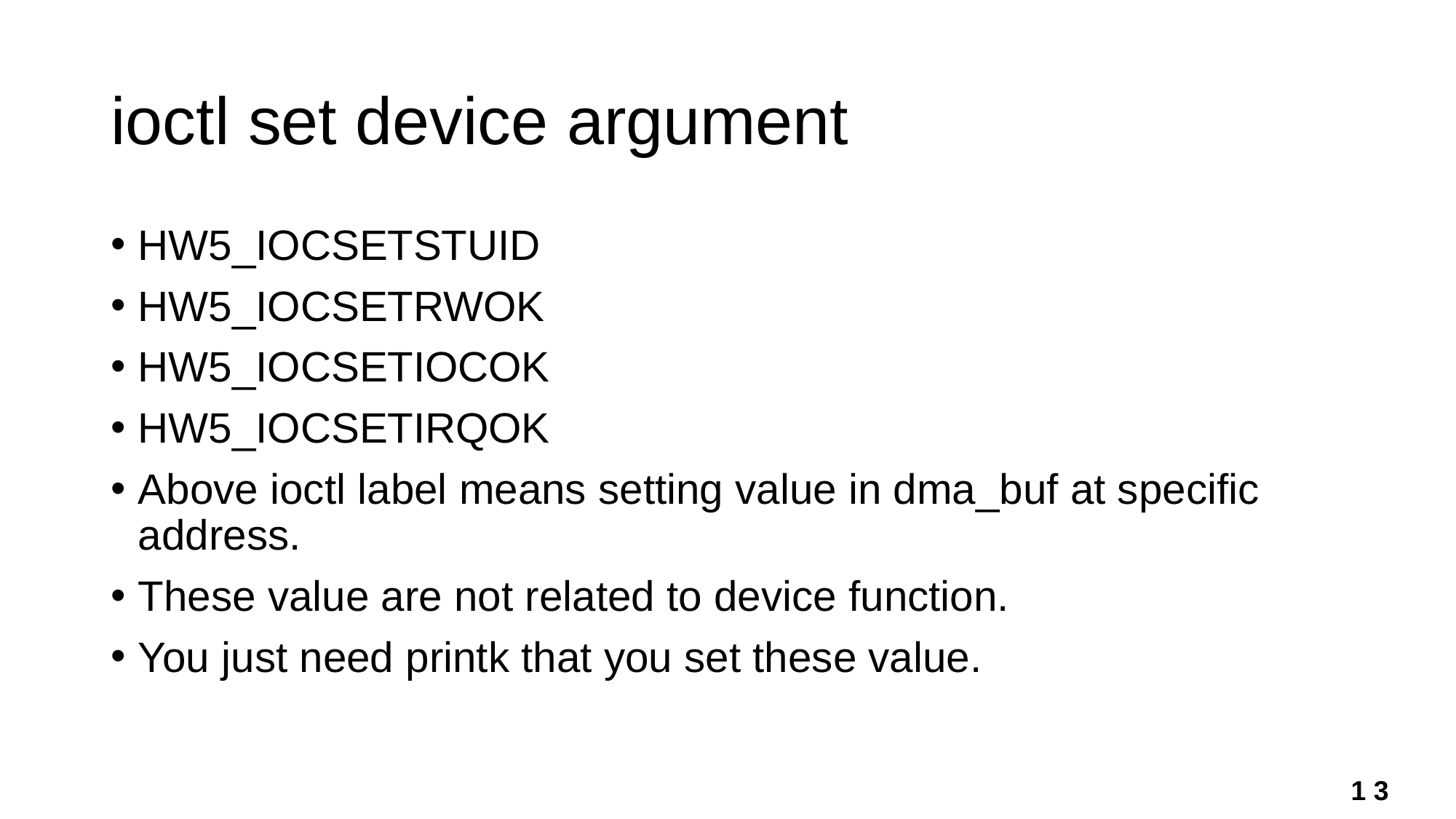

# ioctl set device argument
HW5_IOCSETSTUID
HW5_IOCSETRWOK
HW5_IOCSETIOCOK
HW5_IOCSETIRQOK
Above ioctl label means setting value in dma_buf at specific address.
These value are not related to device function.
You just need printk that you set these value.
1 3